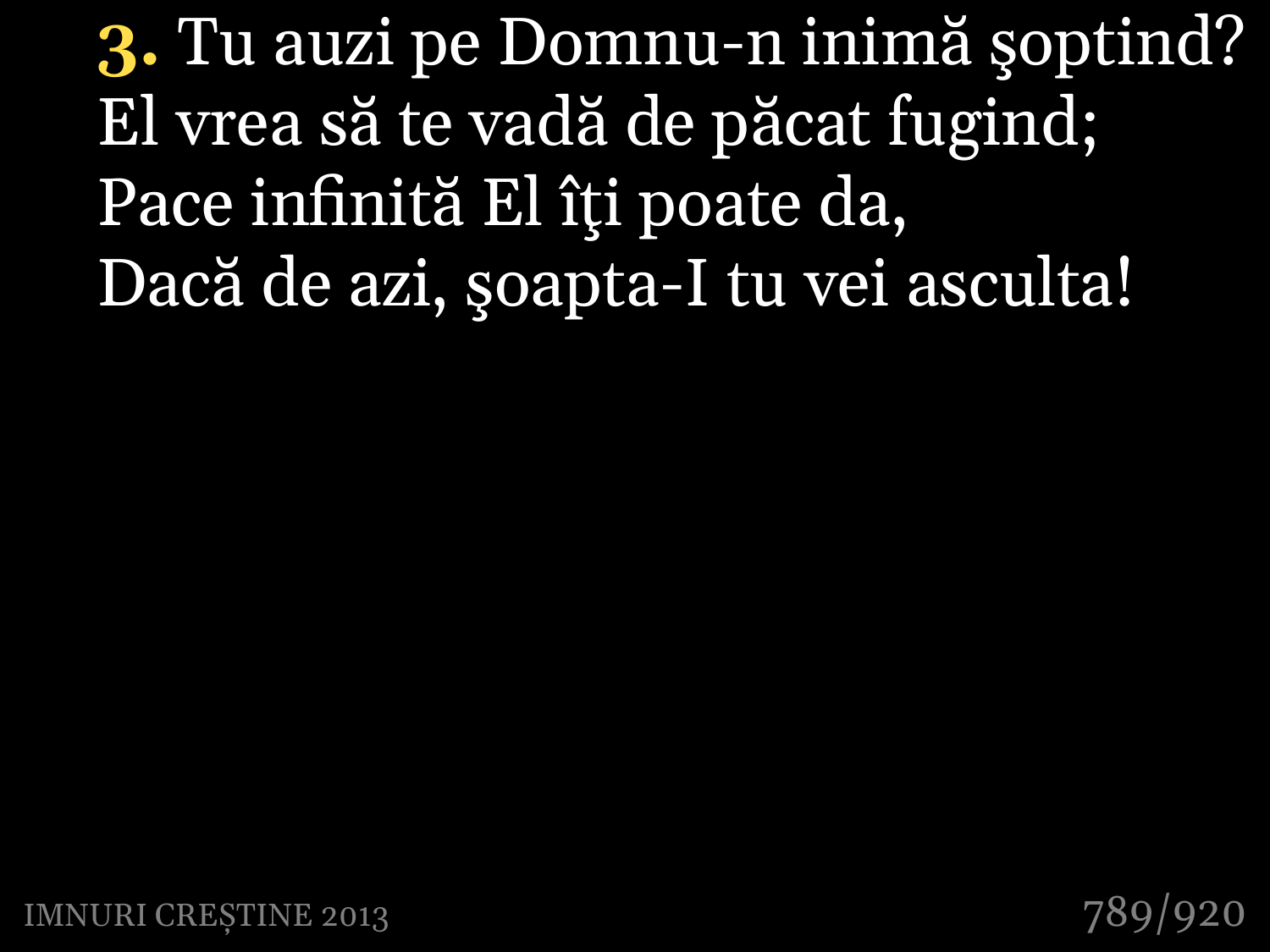

3. Tu auzi pe Domnu-n inimă şoptind?
El vrea să te vadă de păcat fugind;
Pace infinită El îţi poate da,
Dacă de azi, şoapta-I tu vei asculta!
789/920
IMNURI CREȘTINE 2013